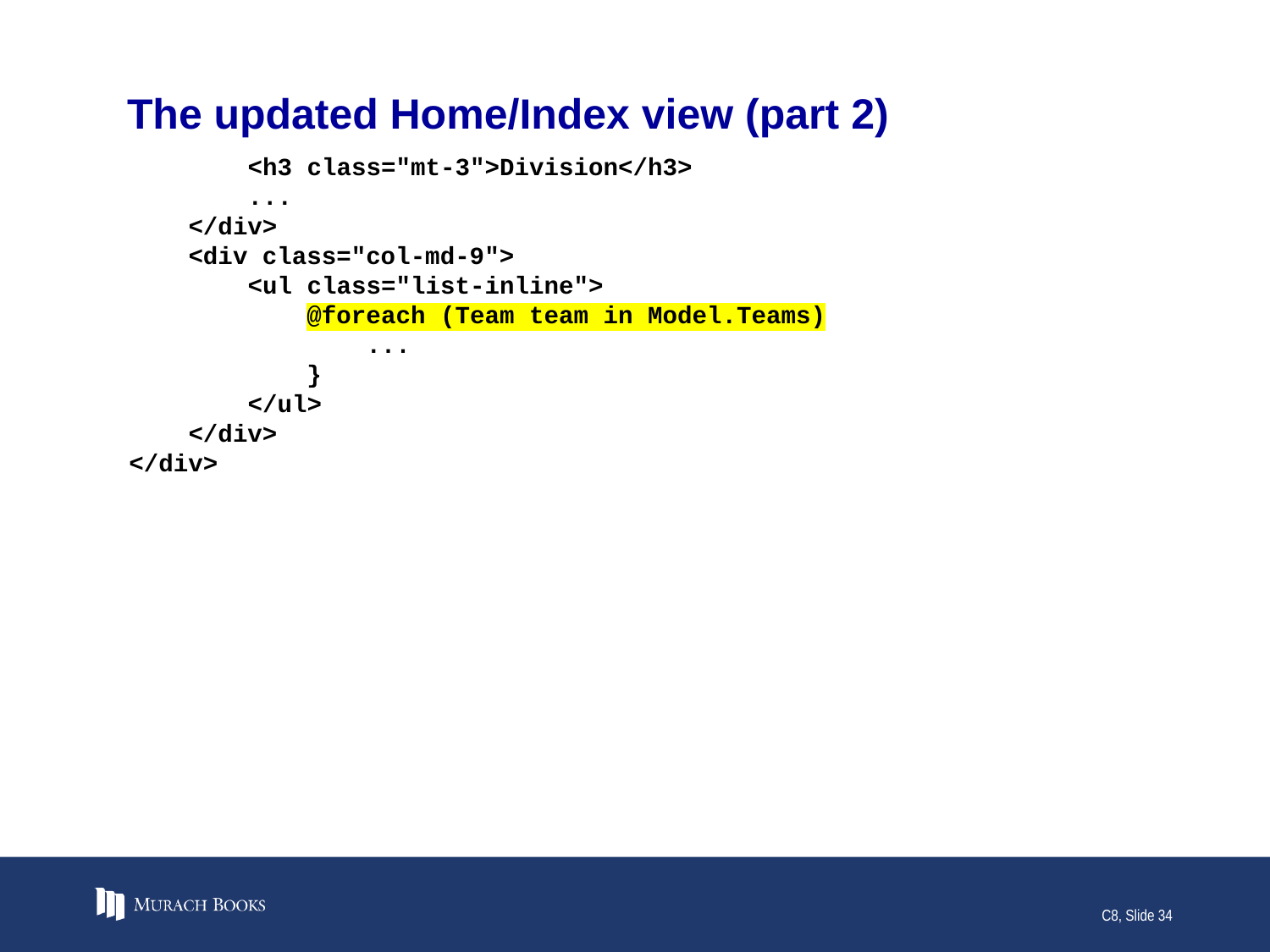

# The updated Home/Index view (part 2)
        <h3 class="mt-3">Division</h3>
        ...
    </div>
    <div class="col-md-9">
        <ul class="list-inline">
            @foreach (Team team in Model.Teams)
                ...
            }
        </ul>
    </div>
</div>

C8, Slide 34